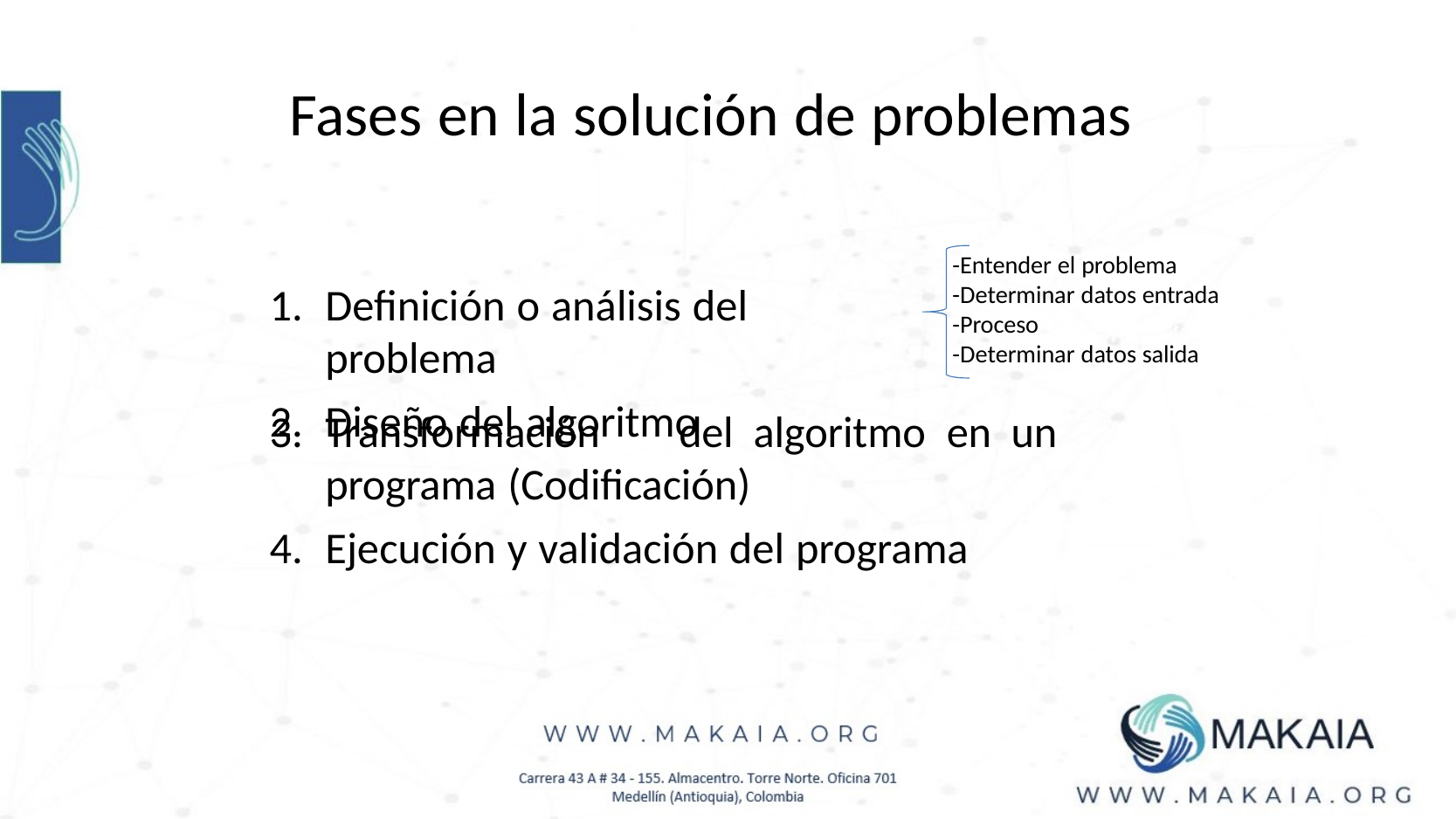

# Fases en la solución de problemas

-Entender el problema
-Determinar datos entrada
-Proceso
-Determinar datos salida
Definición o análisis del problema
Diseño del algoritmo
Transformación	del	algoritmo	en	un	programa (Codificación)
Ejecución y validación del programa